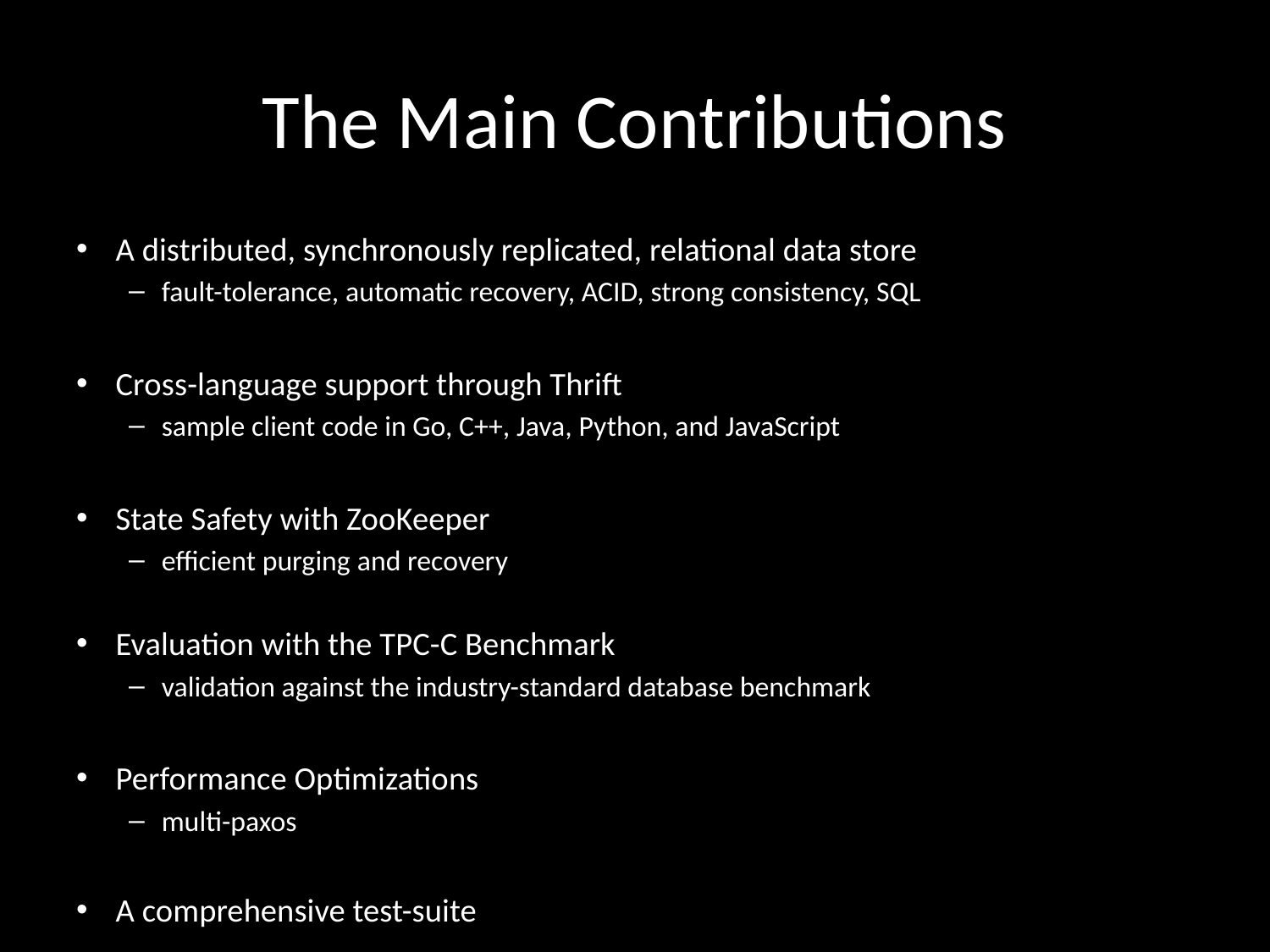

# The Main Contributions
A distributed, synchronously replicated, relational data store
fault-tolerance, automatic recovery, ACID, strong consistency, SQL

Cross-language support through Thrift
sample client code in Go, C++, Java, Python, and JavaScript

State Safety with ZooKeeper
efficient purging and recovery

Evaluation with the TPC-C Benchmark
validation against the industry-standard database benchmark

Performance Optimizations
multi-paxos

A comprehensive test-suite